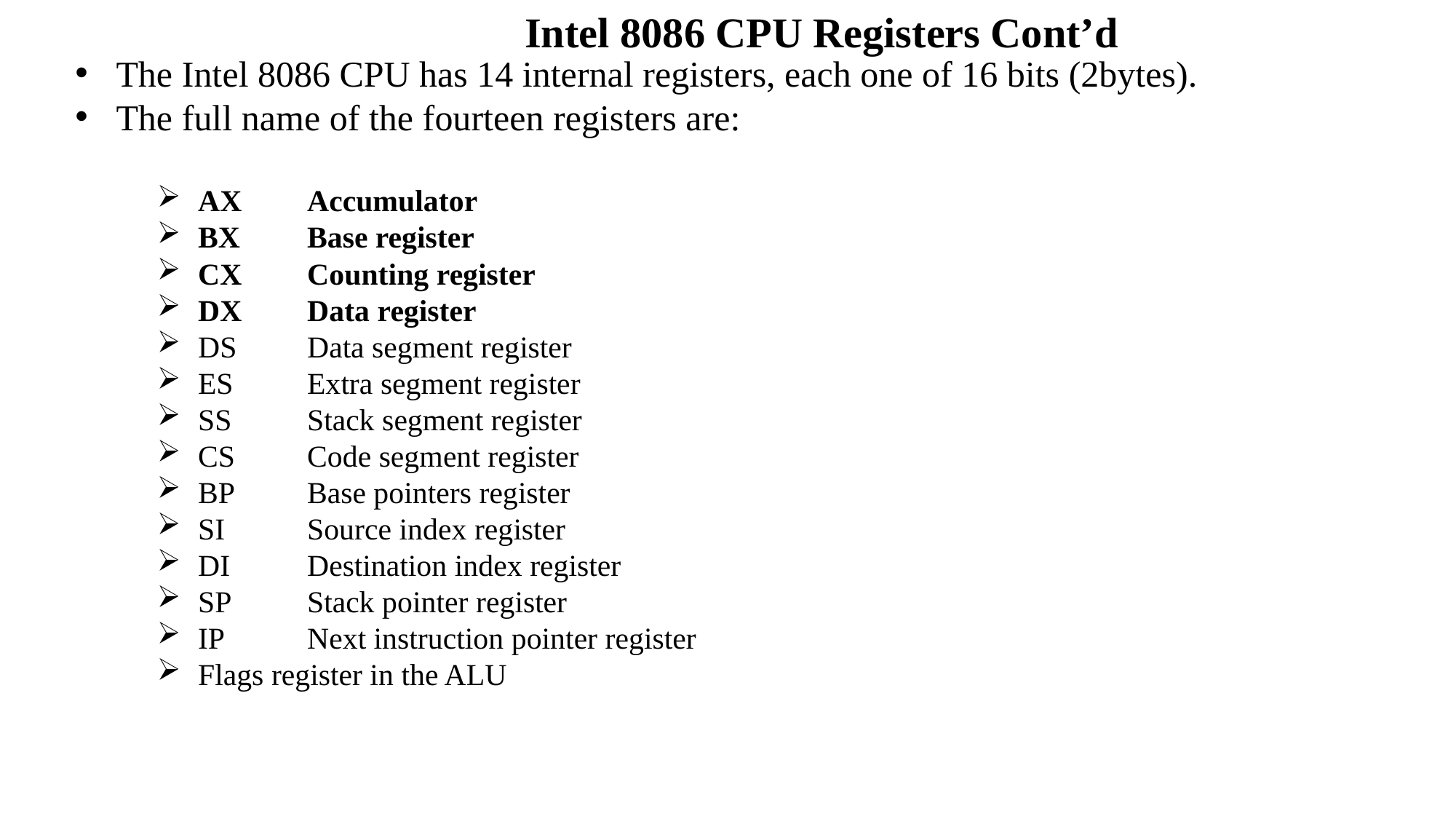

Intel 8086 CPU Registers Cont’d
The Intel 8086 CPU has 14 internal registers, each one of 16 bits (2bytes).
The full name of the fourteen registers are:

AX 		Accumulator
BX 		Base register
CX 		Counting register
DX		Data register
DS 		Data segment register
ES 		Extra segment register
SS		Stack segment register
CS 		Code segment register
BP 		Base pointers register
SI 		Source index register
DI 		Destination index register
SP 		Stack pointer register
IP 		Next instruction pointer register
Flags register in the ALU